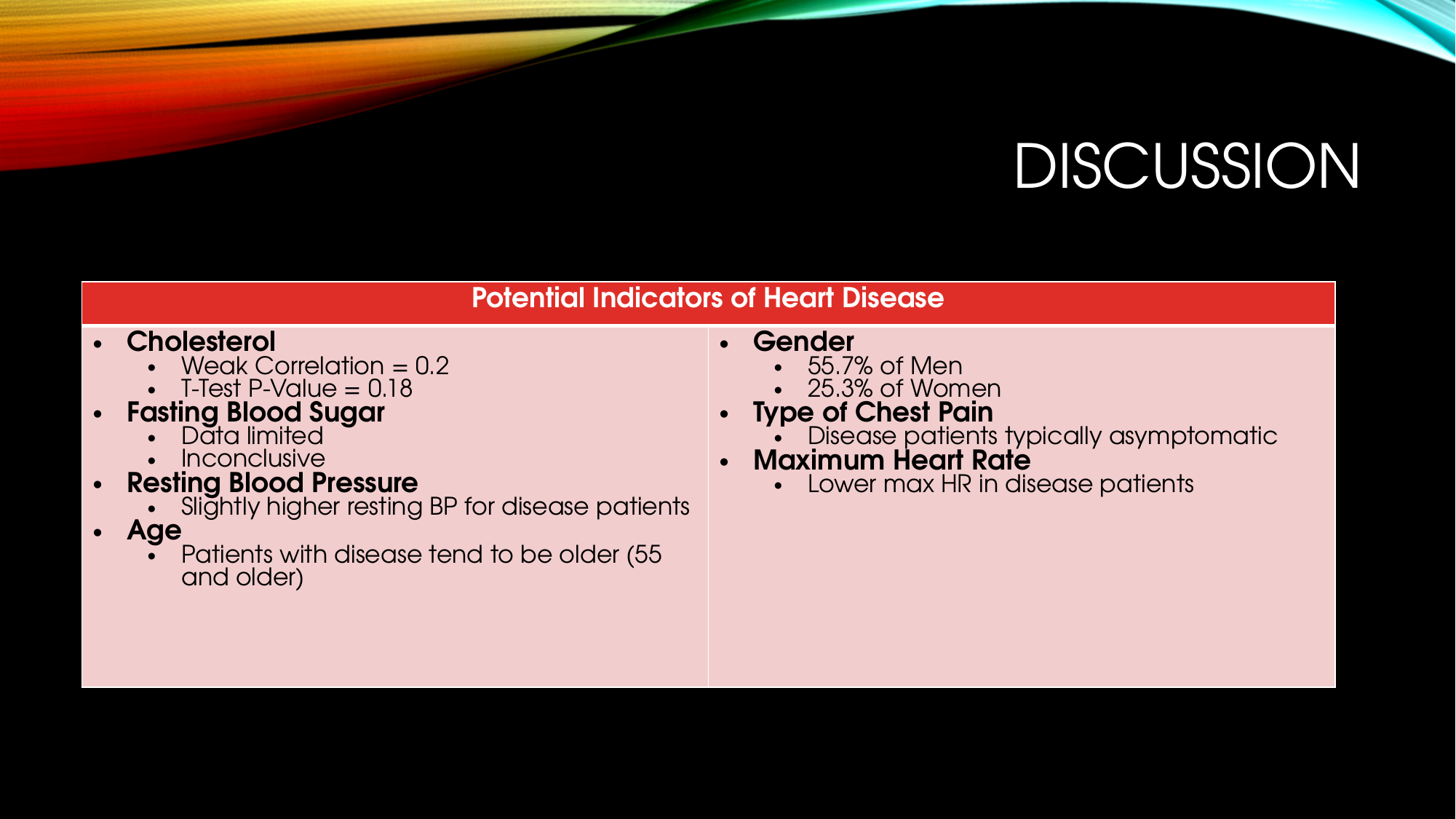

# Discussion
| Potential Indicators of Heart Disease |  |
| --- | --- |
| Cholesterol Weak Correlation = 0.2 T-Test P-Value = 0.18 Fasting Blood Sugar Data limited Inconclusive Resting Blood Pressure Slightly higher resting BP for disease patients Age Patients with disease tend to be older (55 and older) | Gender 55.7% of Men 25.3% of Women Type of Chest Pain Disease patients typically asymptomatic Maximum Heart Rate Lower max HR in disease patients |